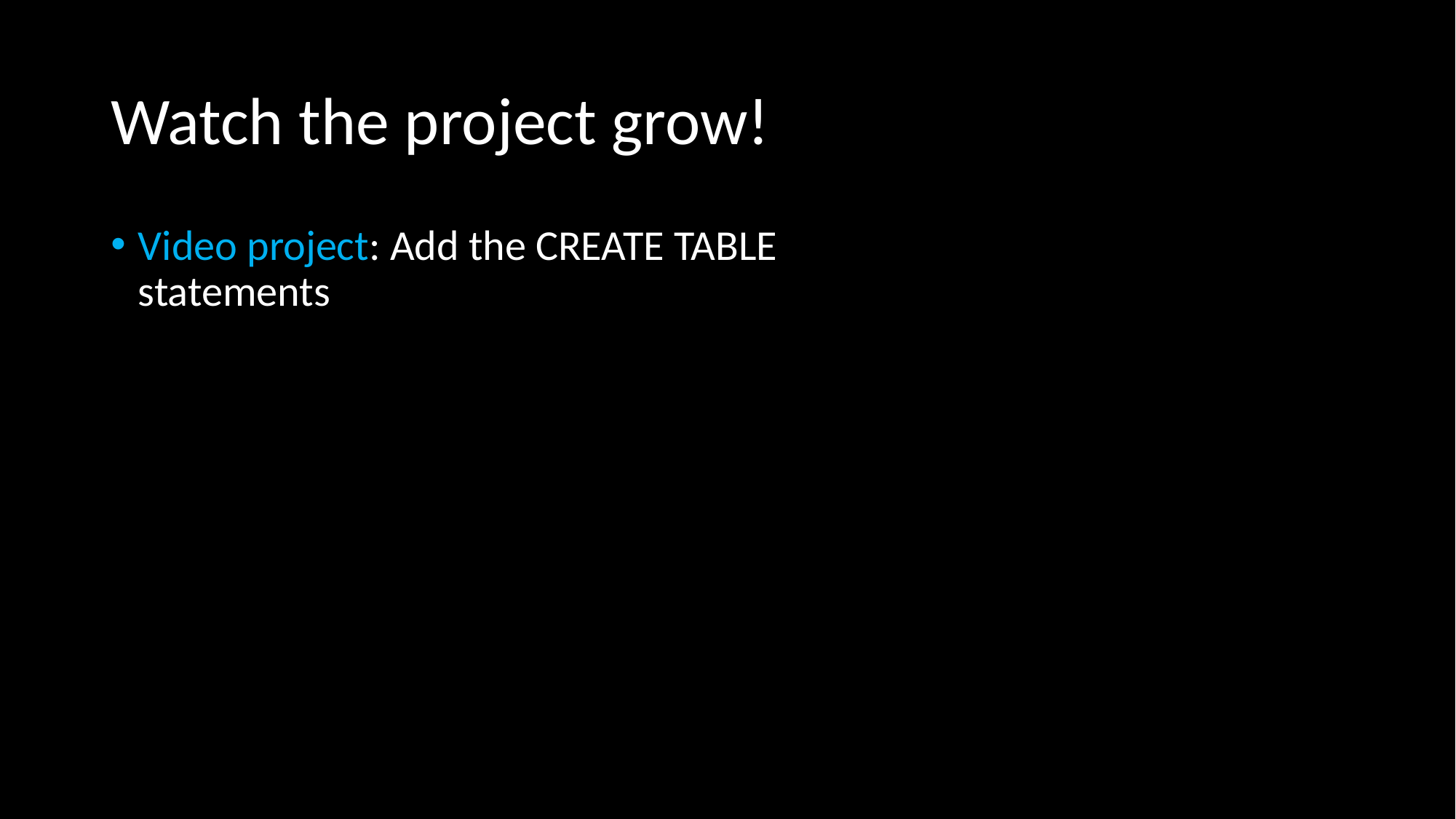

# Watch the project grow!
Video project: Add the CREATE TABLE statements